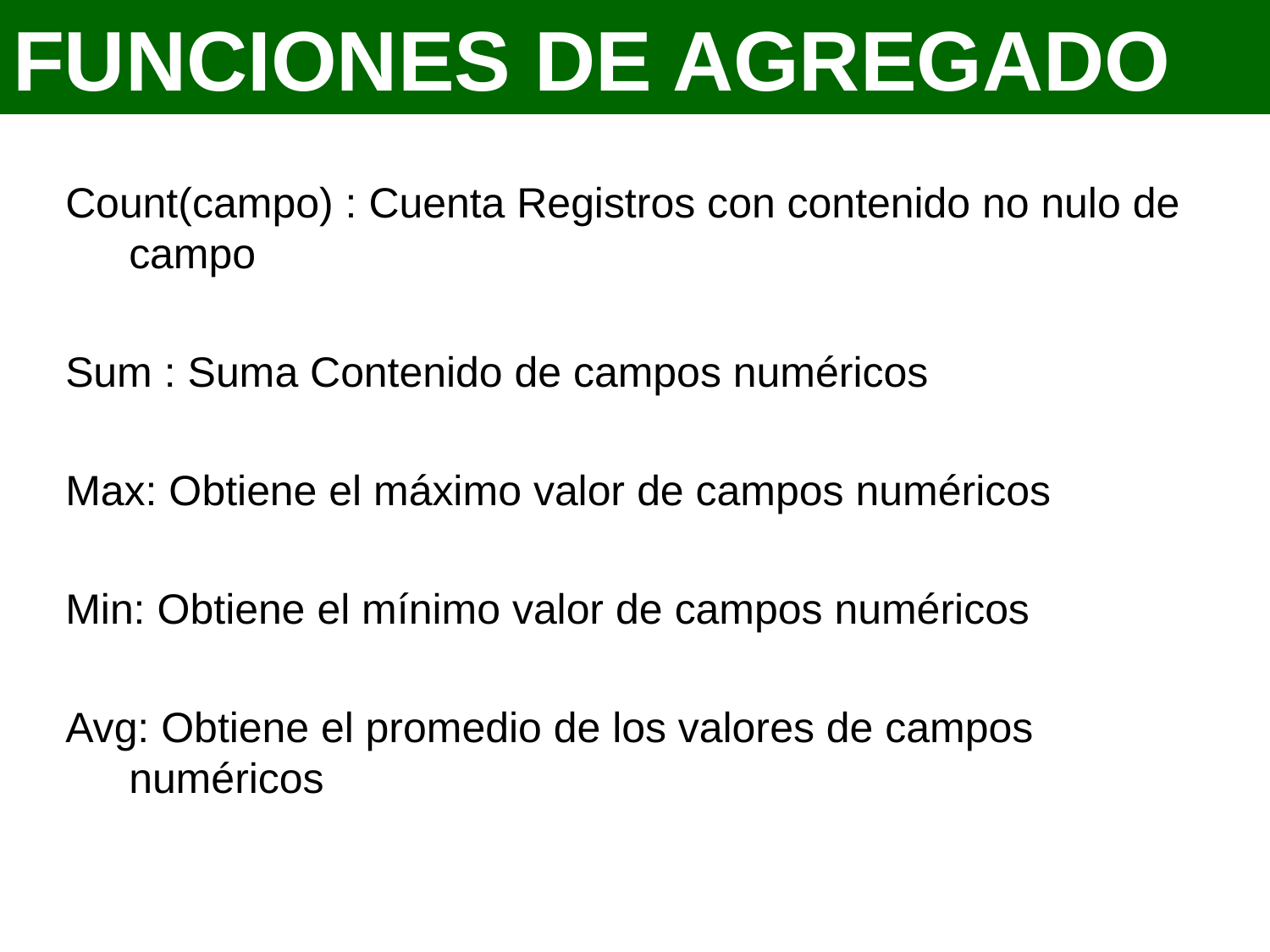

# FUNCIONES DE AGREGADO
Count(campo) : Cuenta Registros con contenido no nulo de campo

Sum : Suma Contenido de campos numéricos

Max: Obtiene el máximo valor de campos numéricos

Min: Obtiene el mínimo valor de campos numéricos

Avg: Obtiene el promedio de los valores de campos numéricos